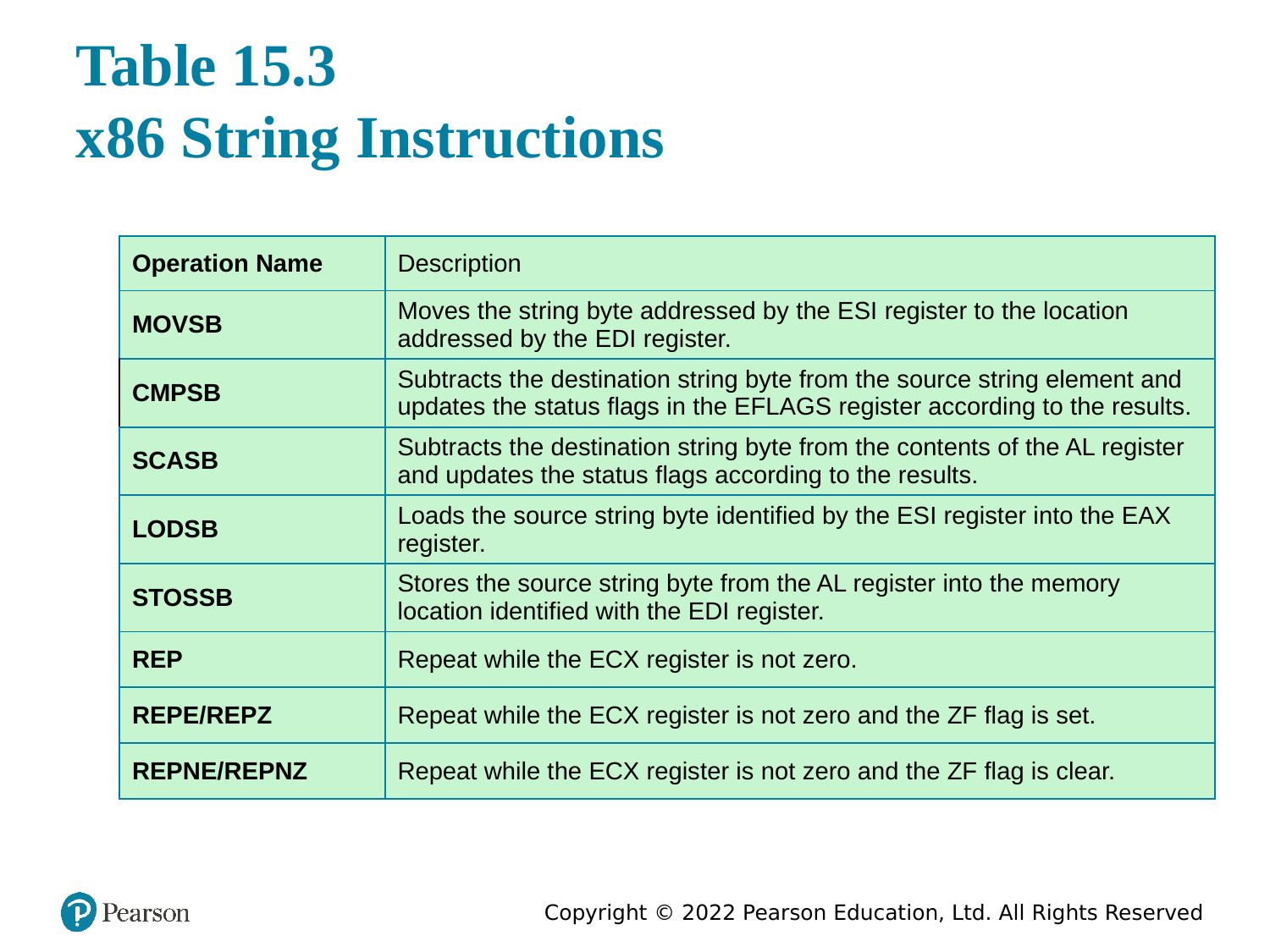

# Table 15.3 x86 String Instructions
| Operation Name | Description |
| --- | --- |
| MOVSB | Moves the string byte addressed by the ESI register to the location addressed by the EDI register. |
| CMPSB | Subtracts the destination string byte from the source string element and updates the status flags in the EFLAGS register according to the results. |
| SCASB | Subtracts the destination string byte from the contents of the AL register and updates the status flags according to the results. |
| LODSB | Loads the source string byte identified by the ESI register into the EAX register. |
| STOSSB | Stores the source string byte from the AL register into the memory location identified with the EDI register. |
| REP | Repeat while the ECX register is not zero. |
| REPE/REPZ | Repeat while the ECX register is not zero and the ZF flag is set. |
| REPNE/REPNZ | Repeat while the ECX register is not zero and the ZF flag is clear. |